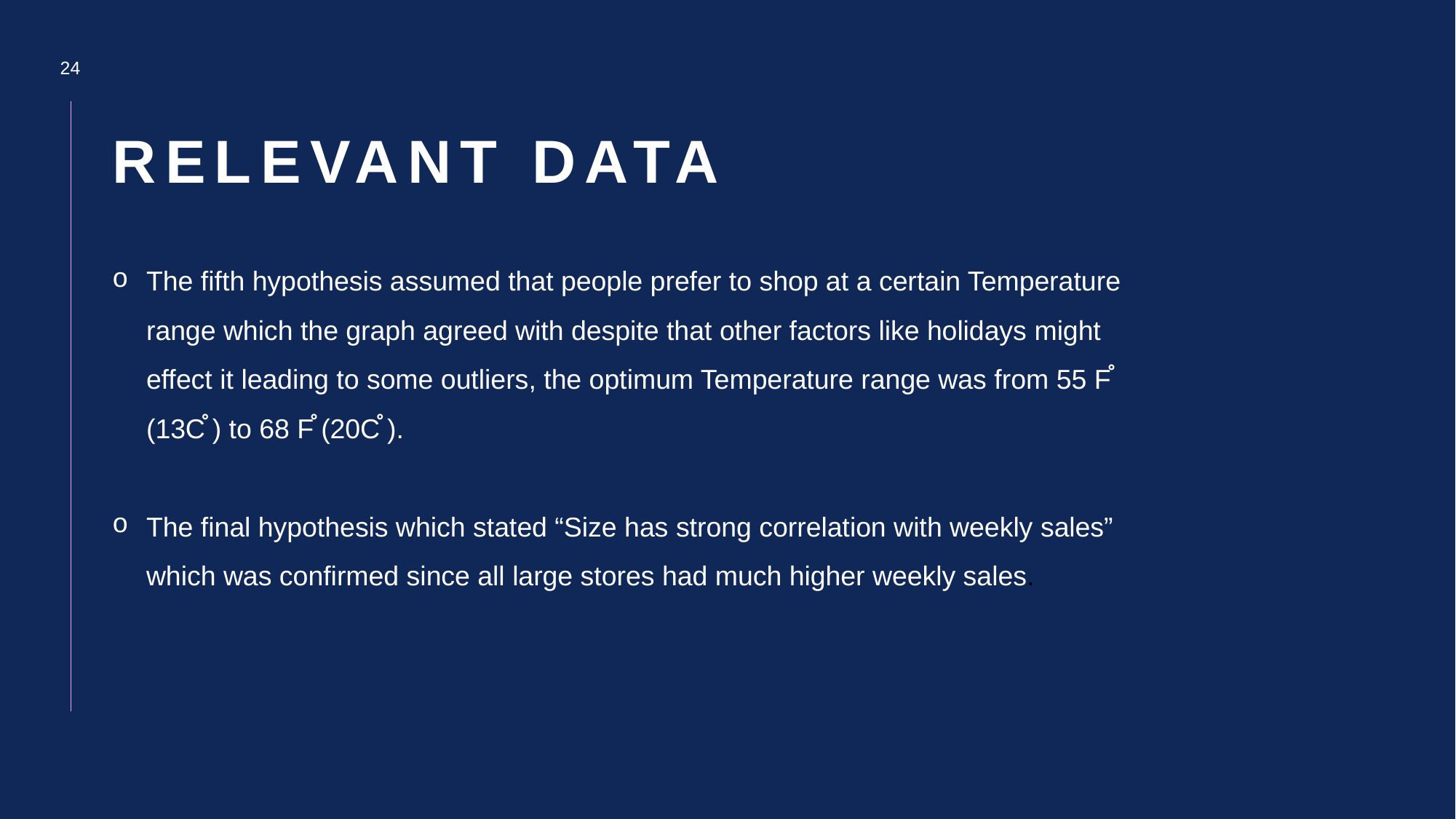

24
# Relevant data
The fifth hypothesis assumed that people prefer to shop at a certain Temperature range which the graph agreed with despite that other factors like holidays might effect it leading to some outliers, the optimum Temperature range was from 55 F֯ (13C֯ ) to 68 F֯ (20C֯ ).

The final hypothesis which stated “Size has strong correlation with weekly sales” which was confirmed since all large stores had much higher weekly sales.